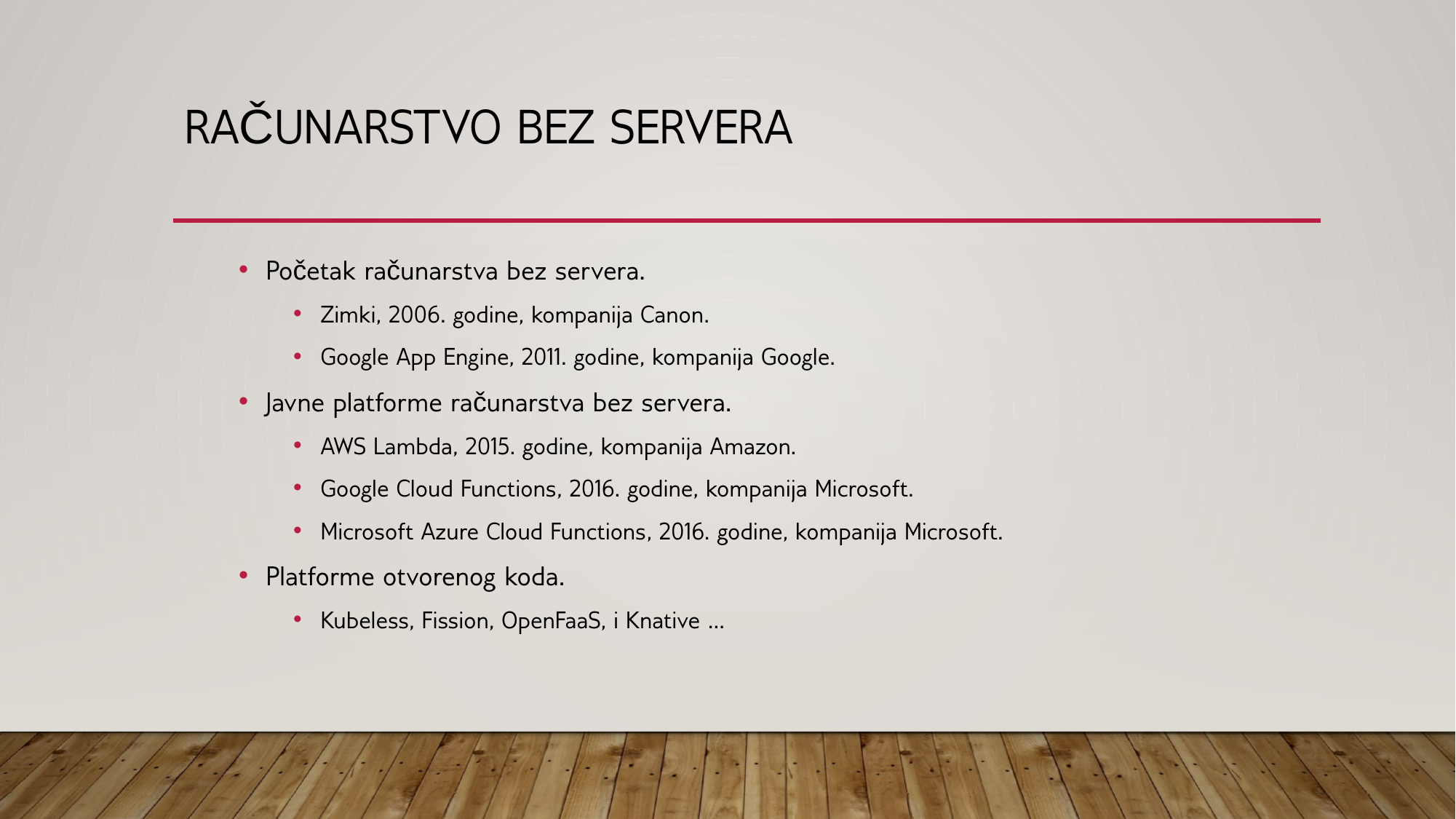

# Računarstvo bez servera
Početak računarstva bez servera.
Zimki, 2006. godine, kompanija Canon.
Google App Engine, 2011. godine, kompanija Google.
Javne platforme računarstva bez servera.
AWS Lambda, 2015. godine, kompanija Amazon.
Google Cloud Functions, 2016. godine, kompanija Microsoft.
Microsoft Azure Cloud Functions, 2016. godine, kompanija Microsoft.
Platforme otvorenog koda.
Kubeless, Fission, OpenFaaS, i Knative …